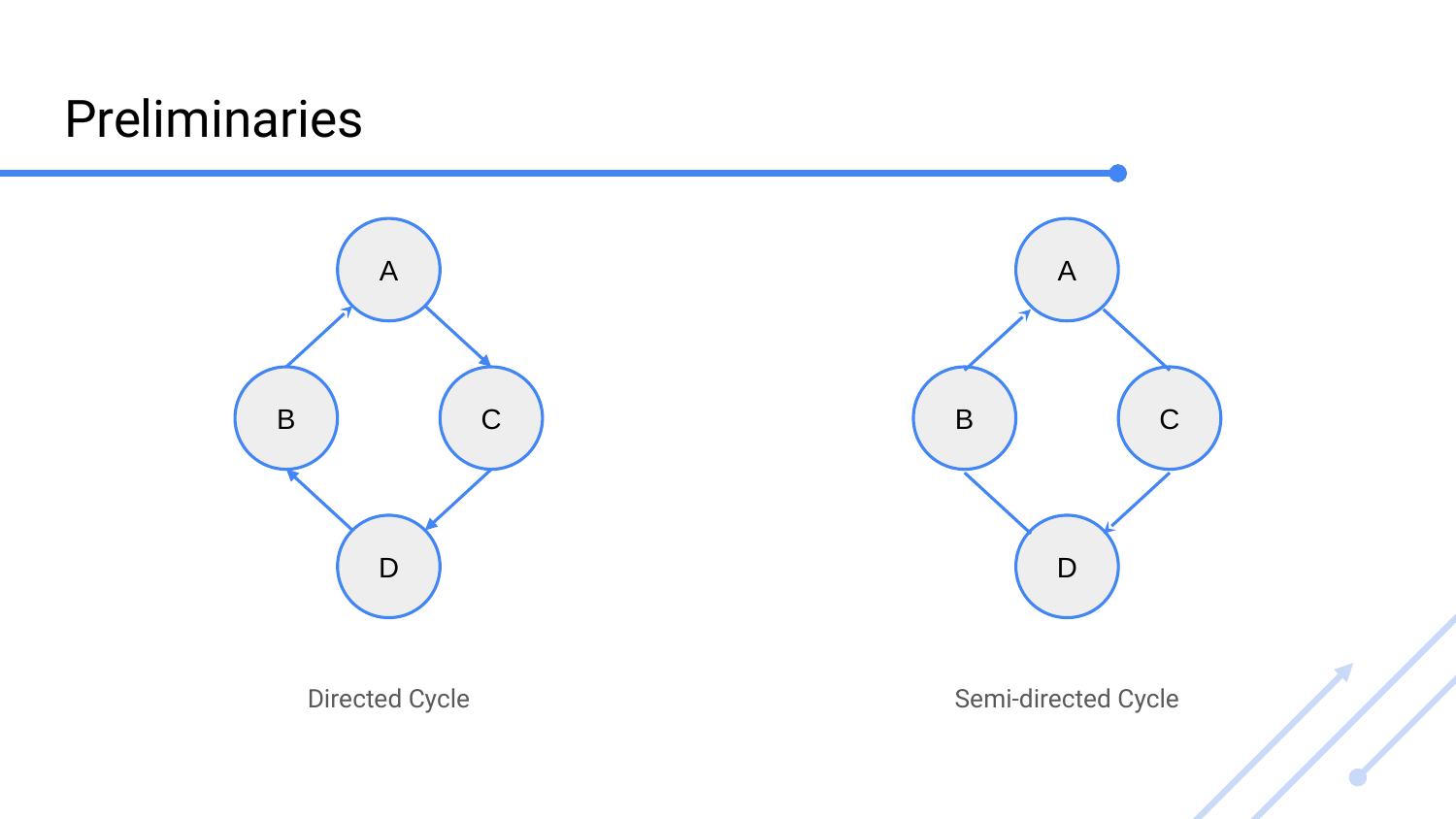

# Preliminaries
A
A
B
C
B
C
D
D
Directed Cycle
Semi-directed Cycle